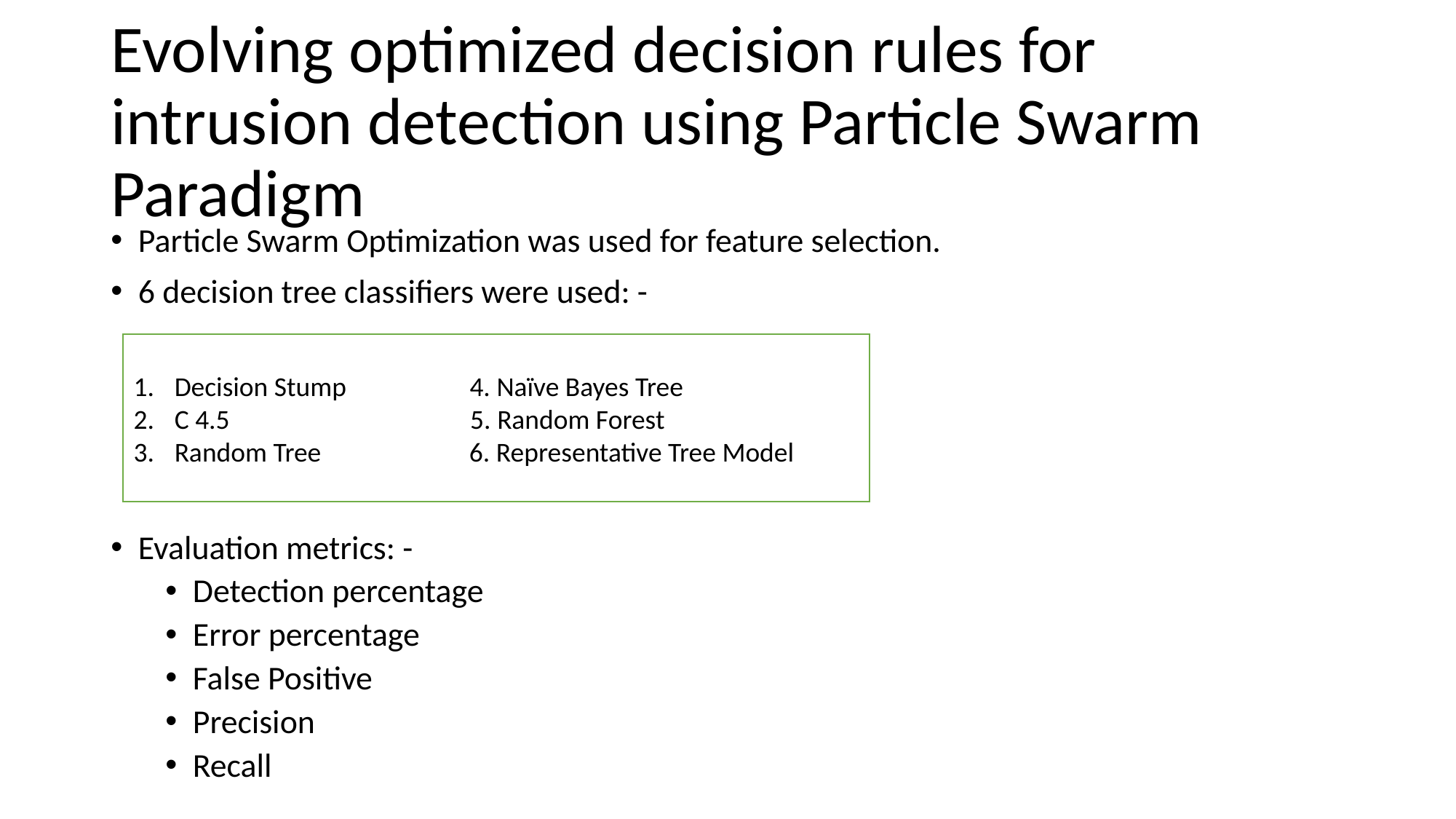

# Evolving optimized decision rules for intrusion detection using Particle Swarm Paradigm
Particle Swarm Optimization was used for feature selection.
6 decision tree classifiers were used: -

Evaluation metrics: -
Detection percentage
Error percentage
False Positive
Precision
Recall

Decision Stump                    4. Naïve Bayes Tree
C 4.5                                       5. Random Forest
Random Tree                        6. Representative Tree Model